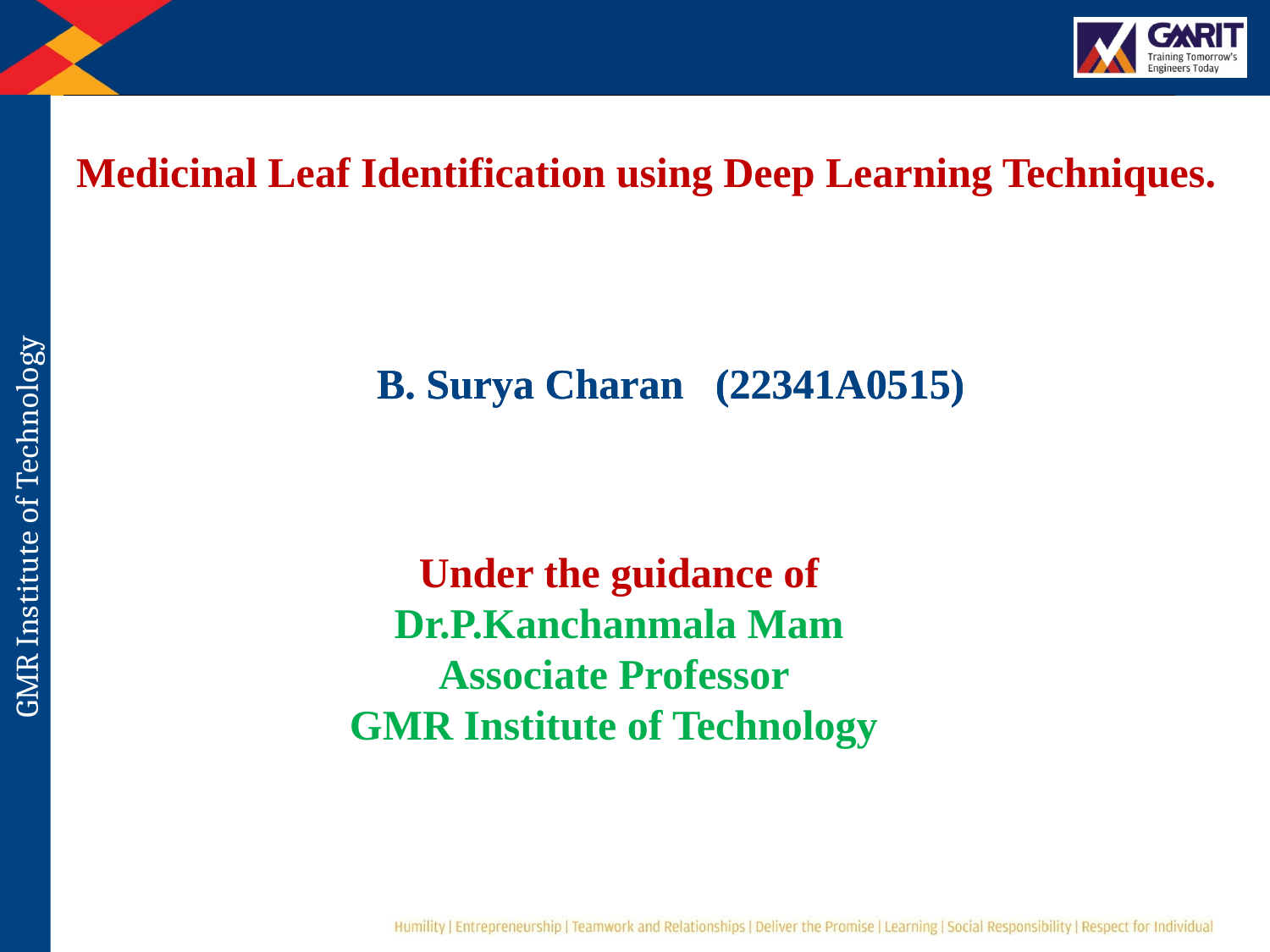

Medicinal Leaf Identification using Deep Learning Techniques.
B. Surya Charan   (22341A0515)

B. Surya Charan   (22341A0515)

Under the guidance of
Dr.P.Kanchanmala Mam
Associate Professor
GMR Institute of Technology